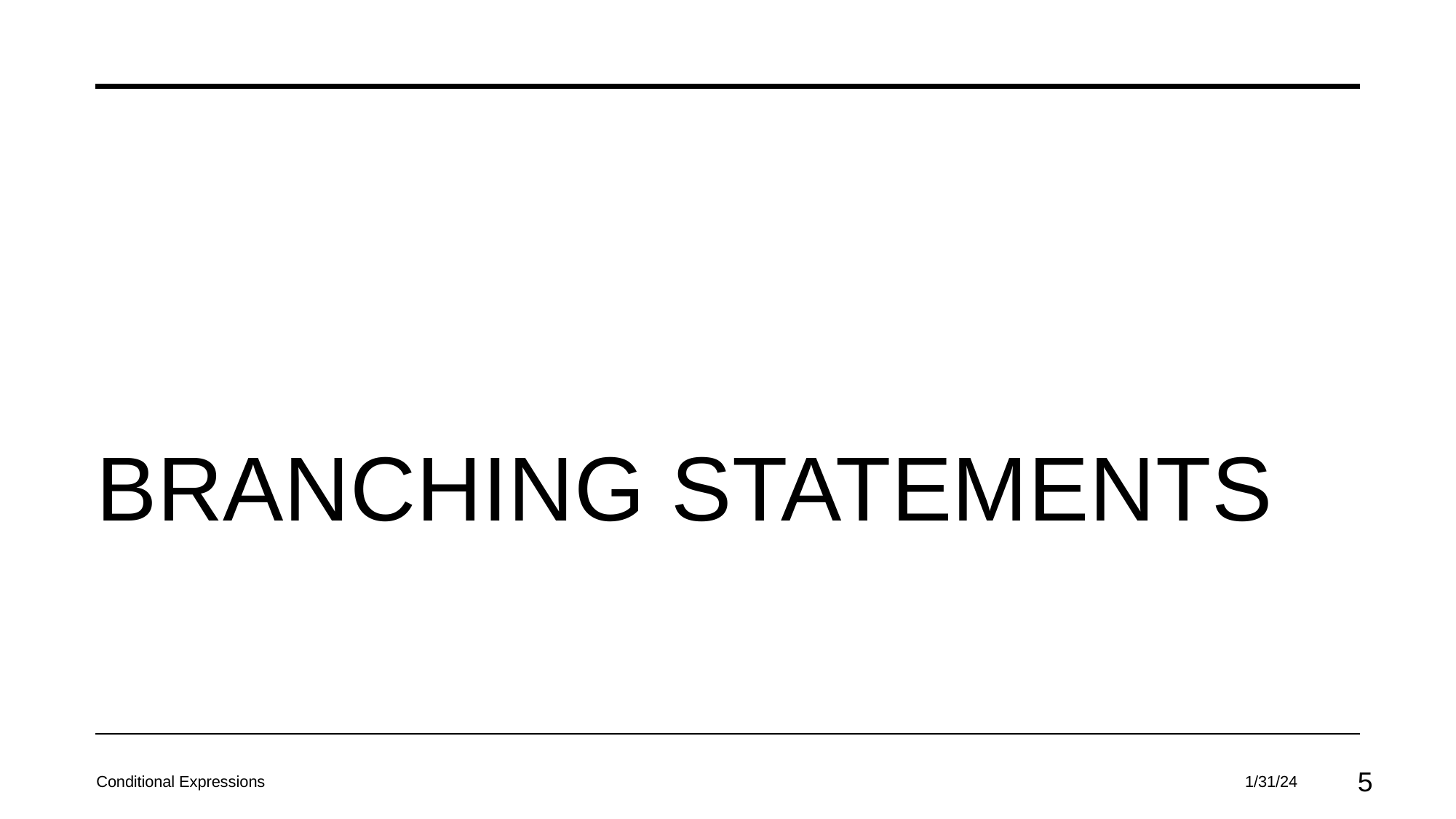

# Branching Statements

Conditional Expressions
1/31/24
5